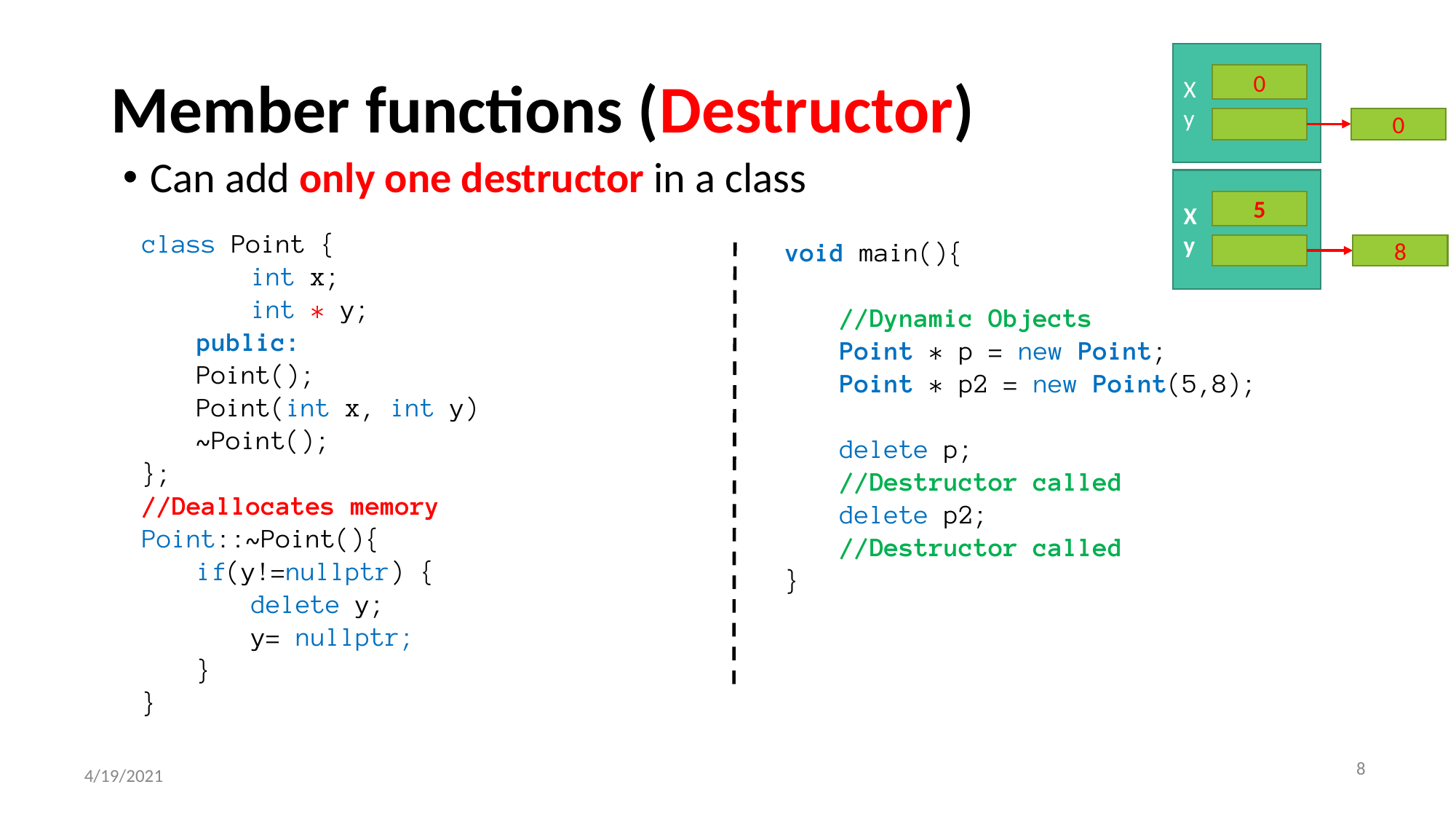

X
y
0

0
# Member functions (Destructor)
Can add only one destructor in a class

X
y
5

8
class Point {
int x;
int * y;
public:
Point();
Point(int x, int y)
~Point();
};
//Deallocates memory
Point::~Point(){
if(y!=nullptr) {
delete y;
y= nullptr;
}
}

void main(){

//Dynamic Objects
Point * p = new Point;
Point * p2 = new Point(5,8);

delete p;
//Destructor called
delete p2;
//Destructor called
}
8
4/19/2021